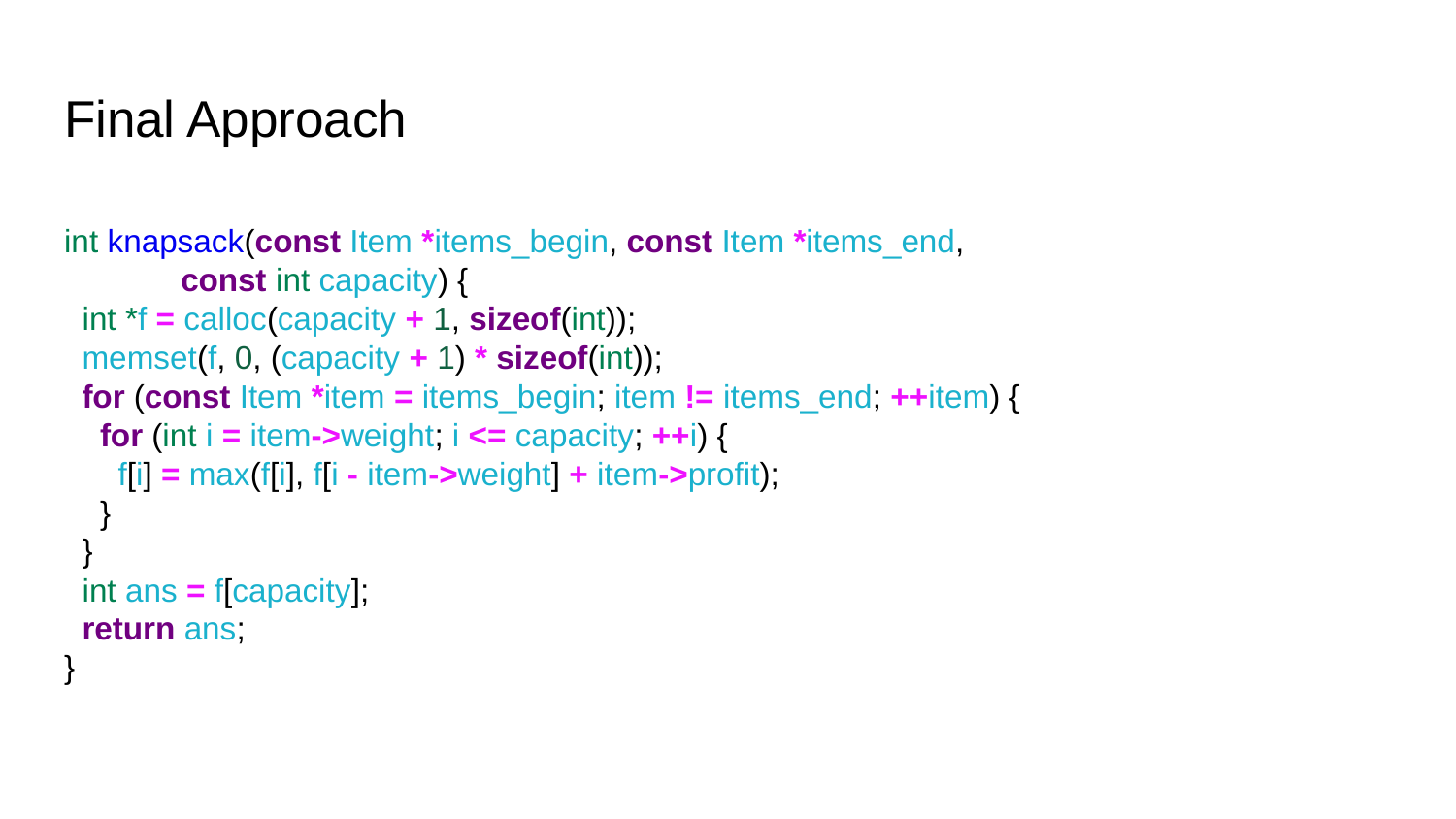

# Final Approach
int knapsack(const Item *items_begin, const Item *items_end,
             const int capacity) {
  int *f = calloc(capacity + 1, sizeof(int));
  memset(f, 0, (capacity + 1) * sizeof(int));
  for (const Item *item = items_begin; item != items_end; ++item) {
    for (int i = item->weight; i <= capacity; ++i) {
      f[i] = max(f[i], f[i - item->weight] + item->profit);
    }
  }
  int ans = f[capacity];
  return ans;
}